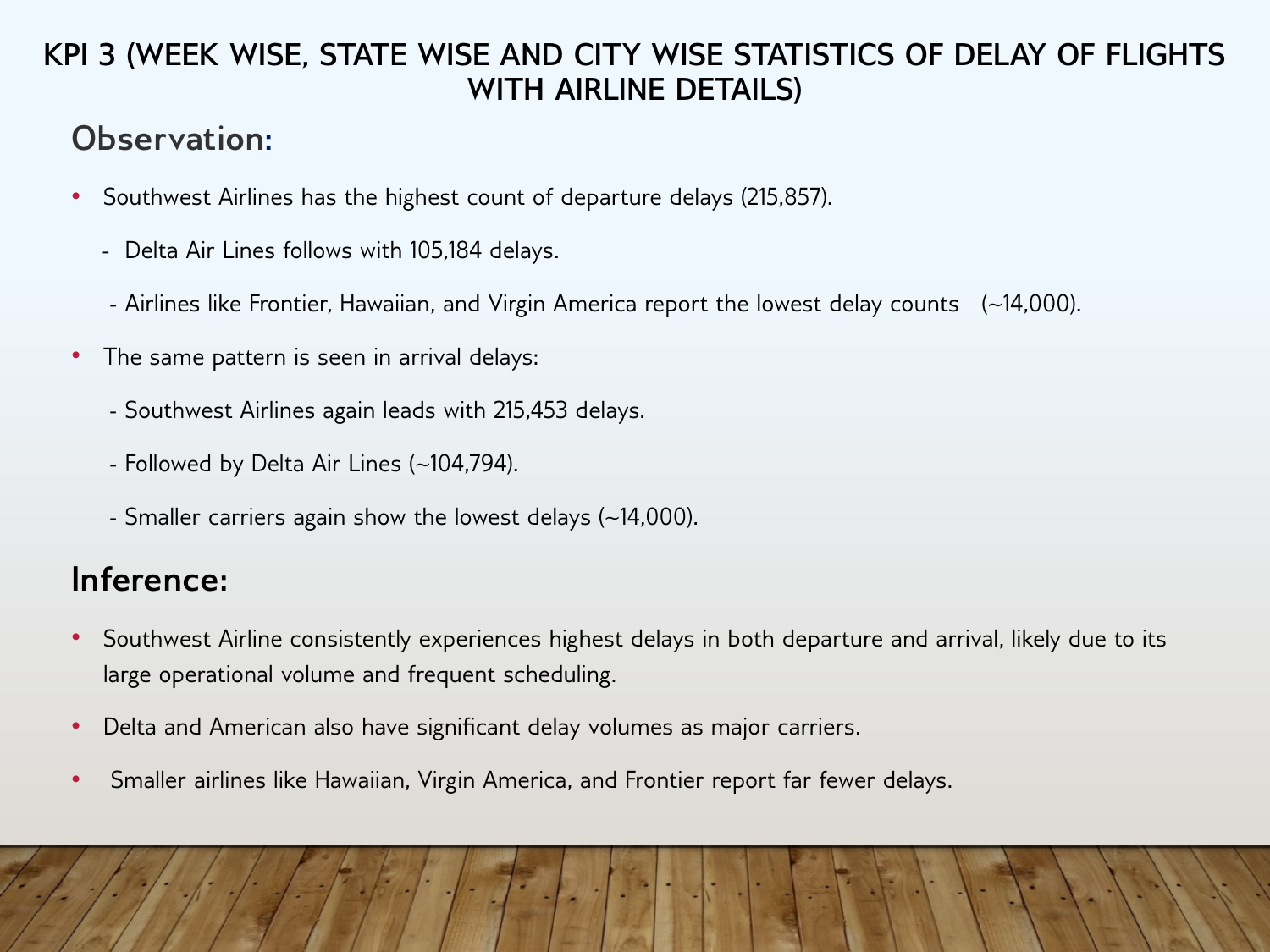

Kpi 3 (Week wise, State wise and City wise statistics of delay of flights with airline details)
Observation:
Southwest Airlines has the highest count of departure delays (215,857).
    -  Delta Air Lines follows with 105,184 delays.
     - Airlines like Frontier, Hawaiian, and Virgin America report the lowest delay counts   (~14,000).
The same pattern is seen in arrival delays:
     - Southwest Airlines again leads with 215,453 delays.
     - Followed by Delta Air Lines (~104,794).
     - Smaller carriers again show the lowest delays (~14,000).
Inference:
Southwest Airline consistently experiences highest delays in both departure and arrival, likely due to its large operational volume and frequent scheduling.
Delta and American also have significant delay volumes as major carriers.
 Smaller airlines like Hawaiian, Virgin America, and Frontier report far fewer delays.